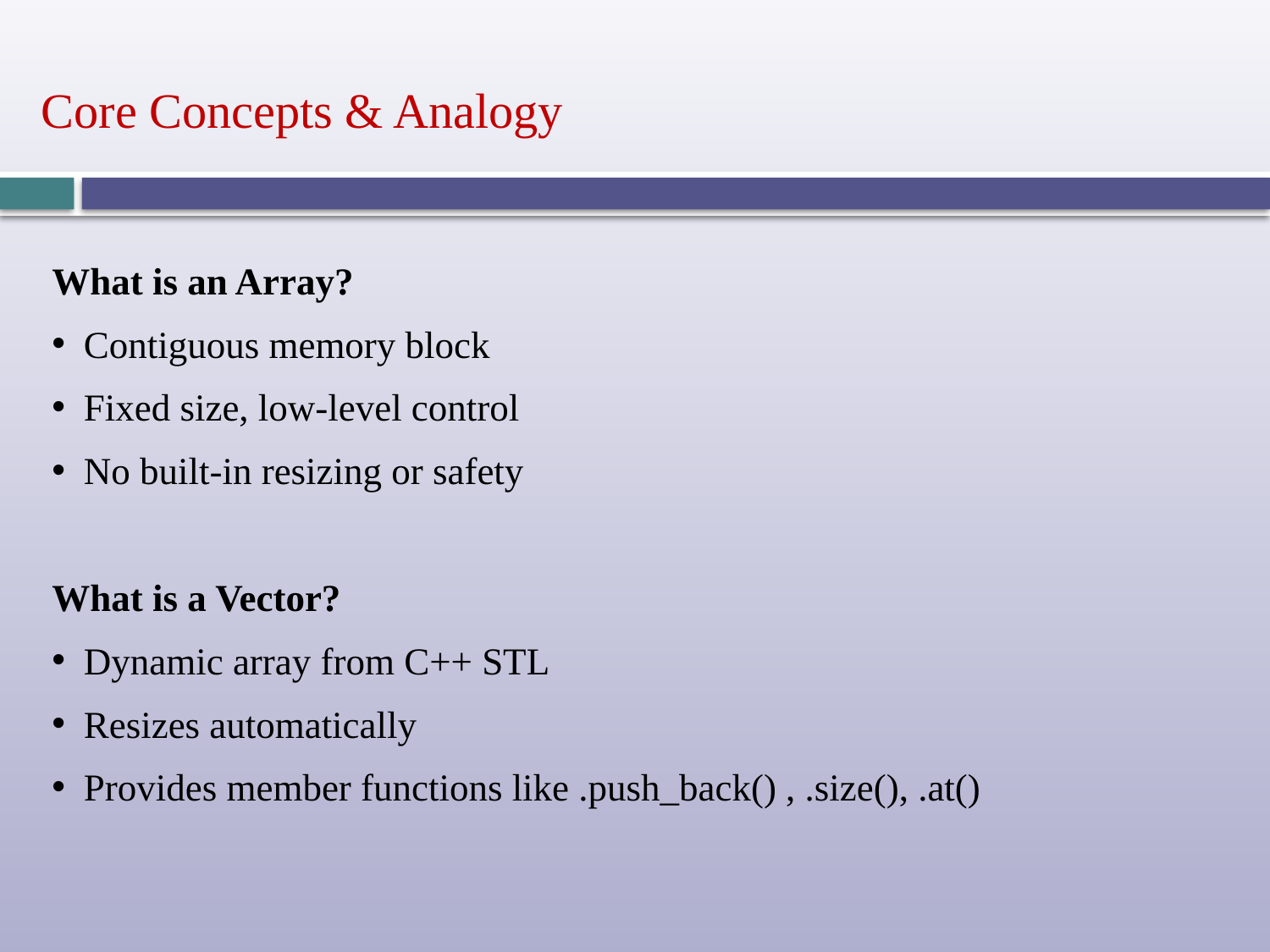

# Core Concepts & Analogy
What is an Array?
Contiguous memory block
Fixed size, low-level control
No built-in resizing or safety

What is a Vector?
Dynamic array from C++ STL
Resizes automatically
Provides member functions like .push_back() , .size(), .at()